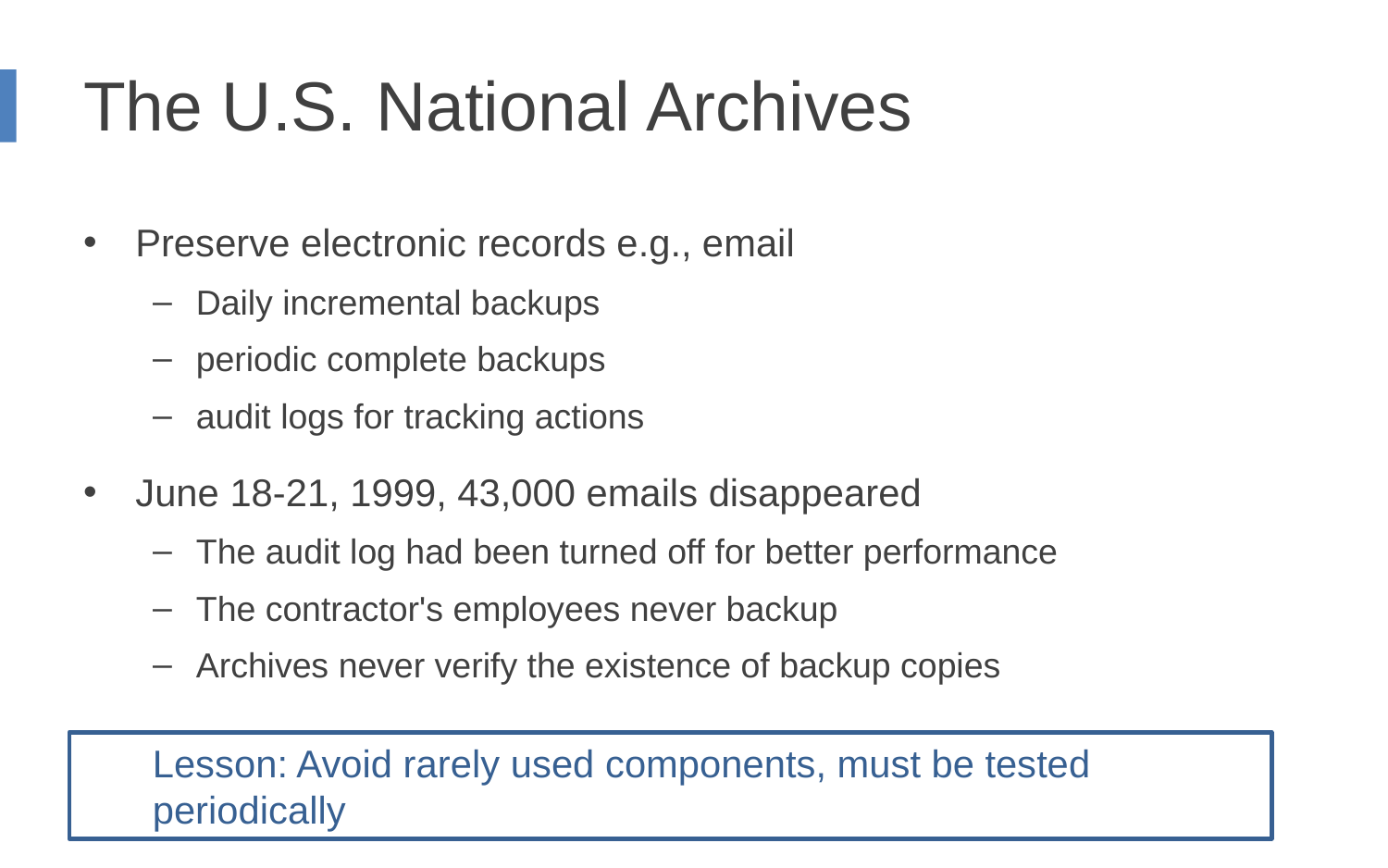

# The U.S. National Archives
Preserve electronic records e.g., email
Daily incremental backups
periodic complete backups
audit logs for tracking actions
June 18-21, 1999, 43,000 emails disappeared
The audit log had been turned off for better performance
The contractor's employees never backup
Archives never verify the existence of backup copies
Lesson: Avoid rarely used components, must be tested periodically